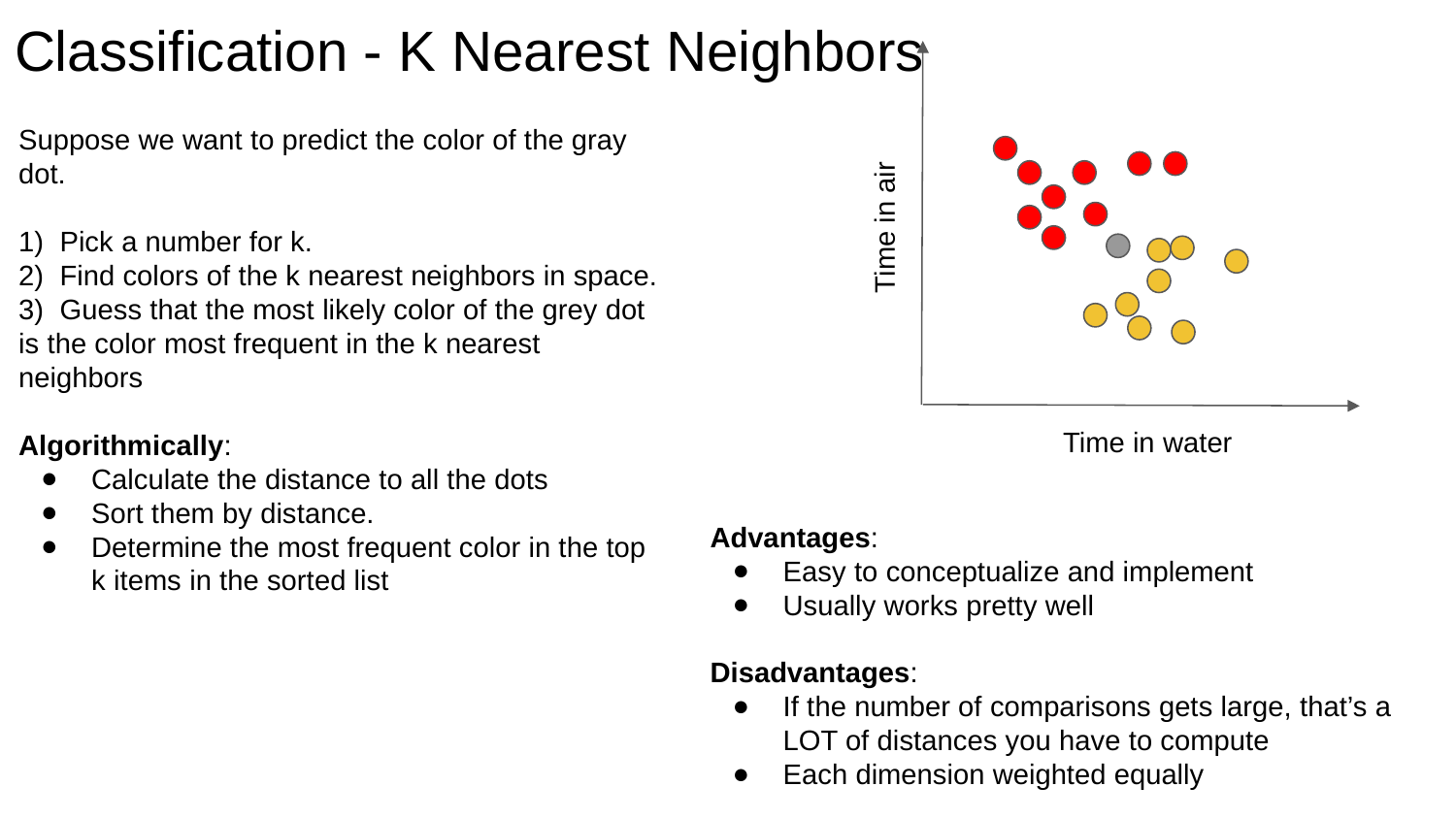

# Classification - K Nearest Neighbors
Suppose we want to predict the color of the gray dot.

1)  Pick a number for k.
2)  Find colors of the k nearest neighbors in space.
3)  Guess that the most likely color of the grey dot is the color most frequent in the k nearest neighbors

Algorithmically:
Calculate the distance to all the dots
Sort them by distance.
Determine the most frequent color in the top k items in the sorted list

Time in air

Time in water

Advantages:
Easy to conceptualize and implement
Usually works pretty well

Disadvantages:
If the number of comparisons gets large, that’s a LOT of distances you have to compute
Each dimension weighted equally